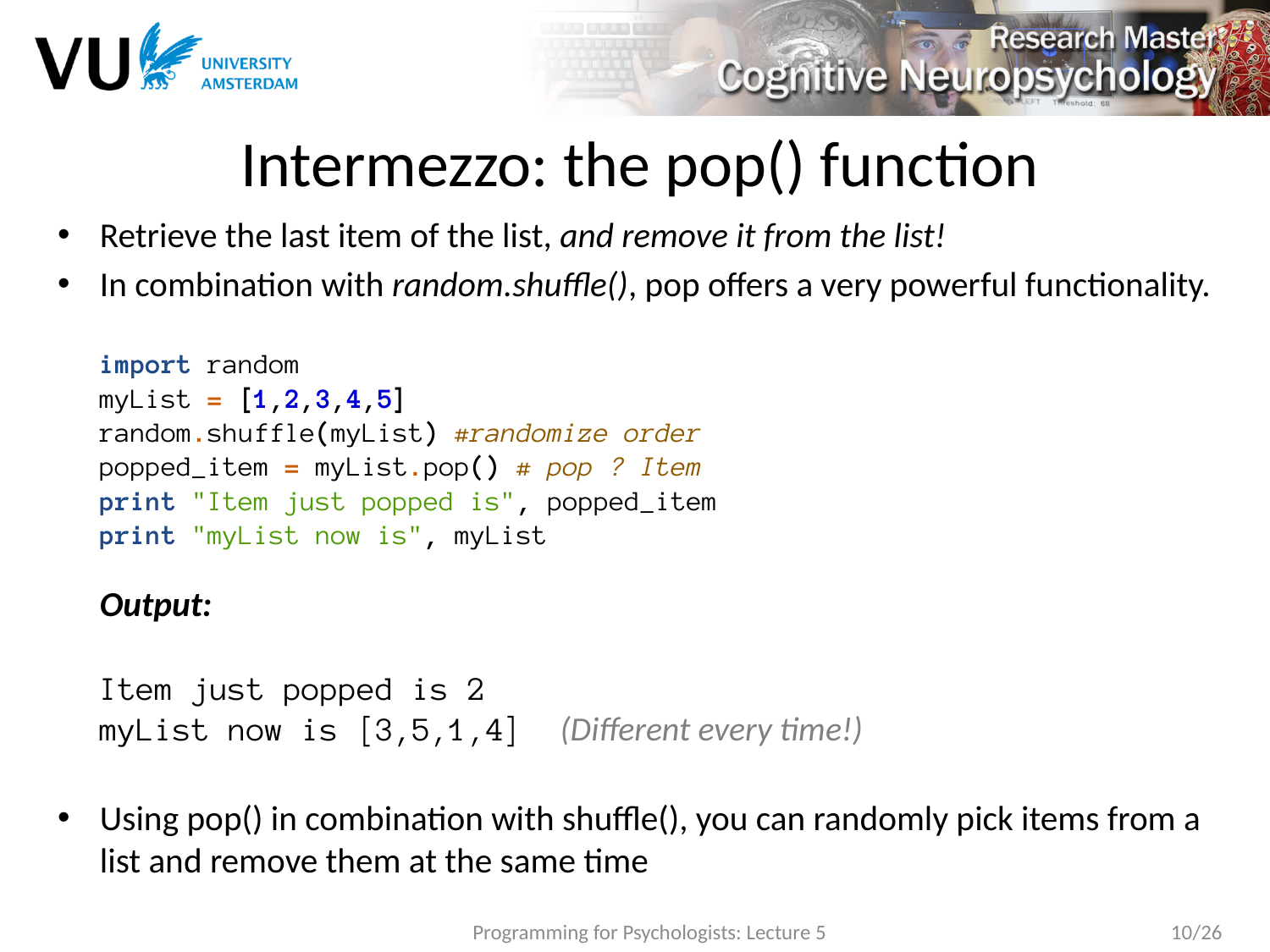

# Intermezzo: the pop() function
Retrieve the last item of the list, and remove it from the list!
In combination with random.shuffle(), pop offers a very powerful functionality.
import random
myList = [1,2,3,4,5]
random.shuffle(myList) #randomize order
popped_item = myList.pop() # pop ? Item
print "Item just popped is", popped_item
print "myList now is", myList
Output:
Item just popped is 2
myList now is [3,5,1,4]  (Different every time!)
Using pop() in combination with shuffle(), you can randomly pick items from a list and remove them at the same time

Programming for Psychologists: Lecture 5
10